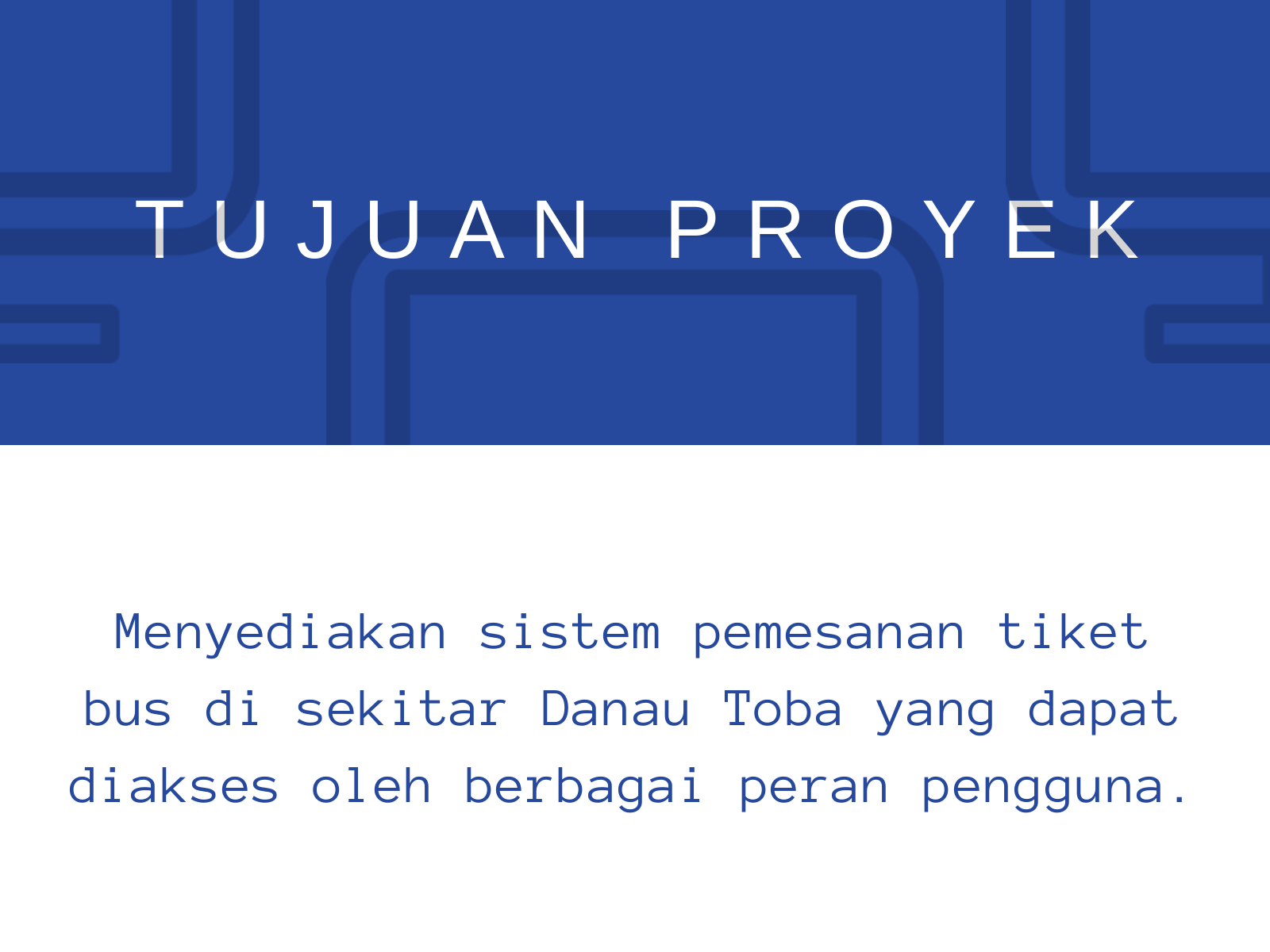

TUJUAN PROYEK

Menyediakan sistem pemesanan tiket bus di sekitar Danau Toba yang dapat diakses oleh berbagai peran pengguna.